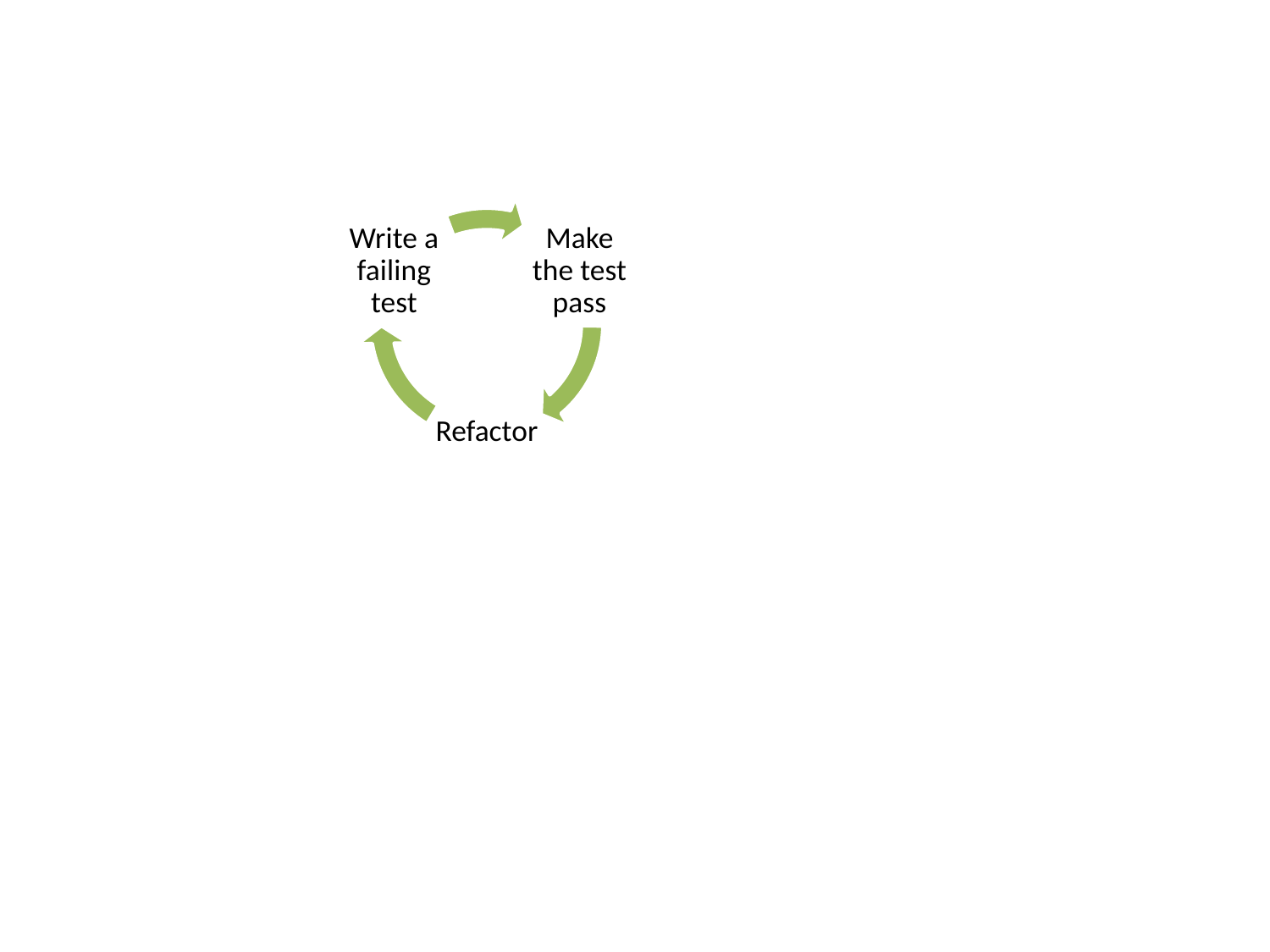

#
Make the test pass
Refactor
Write a failing test